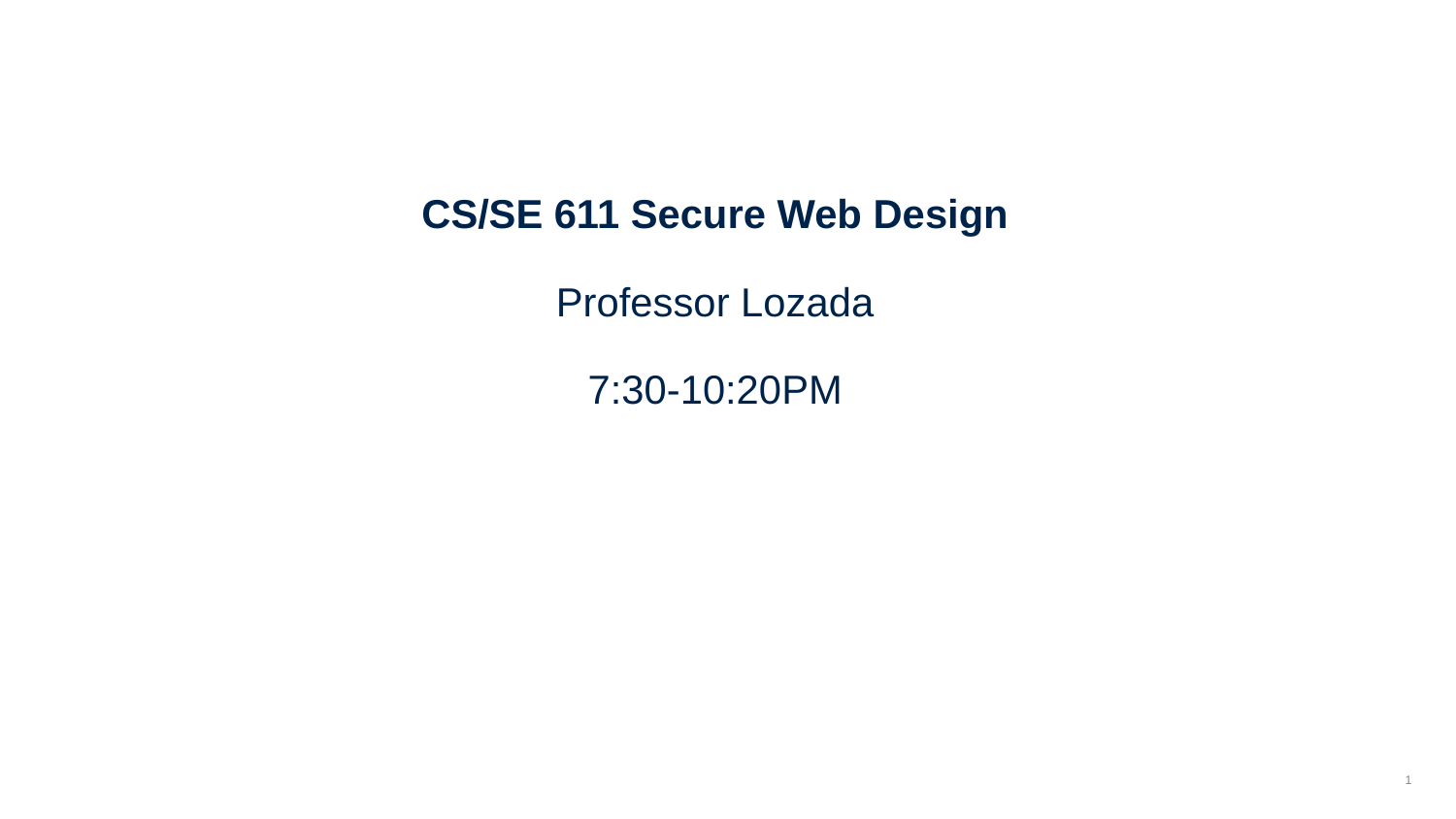

CS/SE 611 Secure Web Design
Professor Lozada
7:30-10:20PM

1